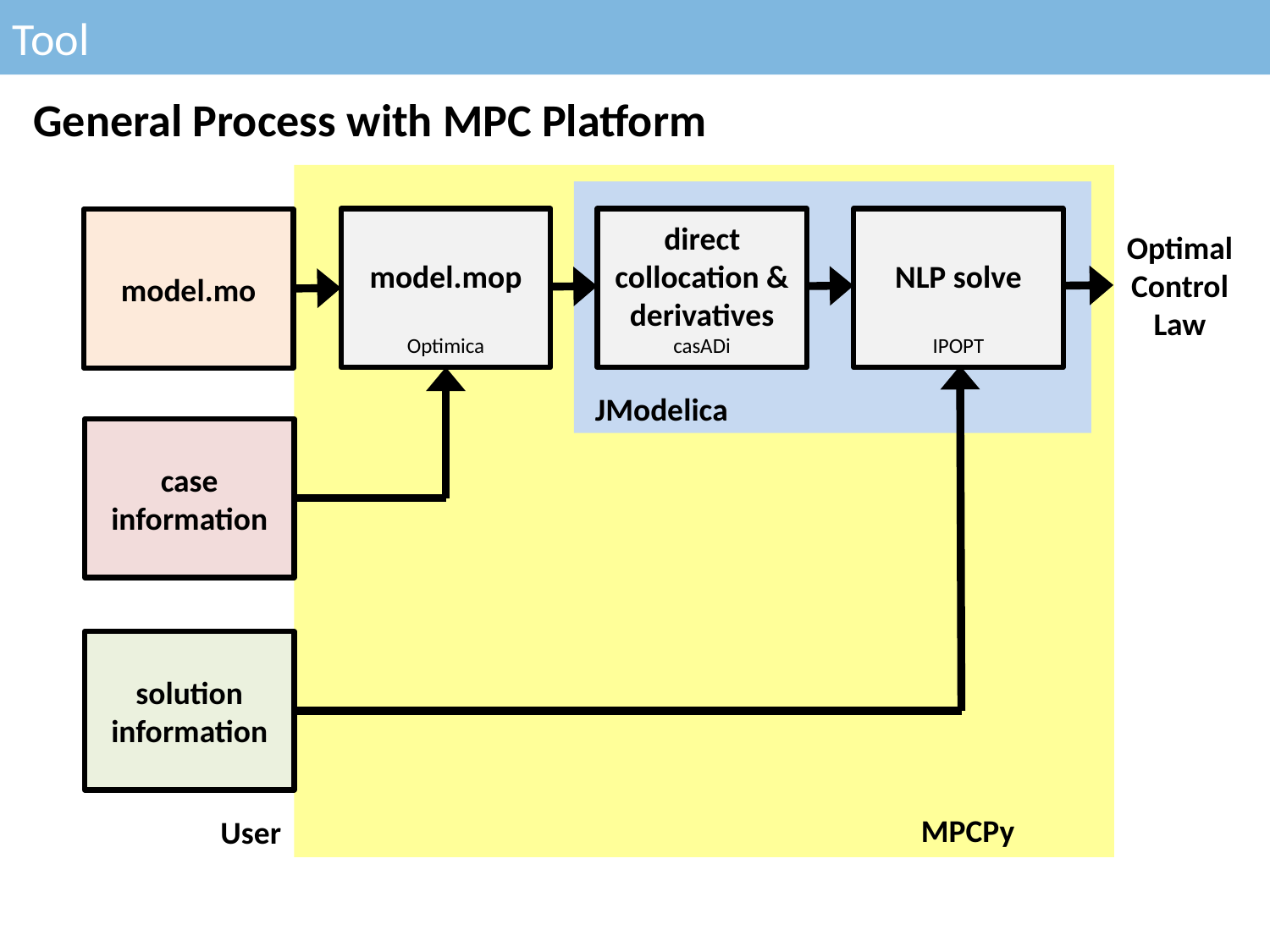

Tool
General Process with MPC Platform

model.mop

Optimica
direct collocation &
derivatives
casADi

NLP solve

IPOPT
model.mo
Optimal
Control
Law
JModelica
case information
solution information
MPCPy
User